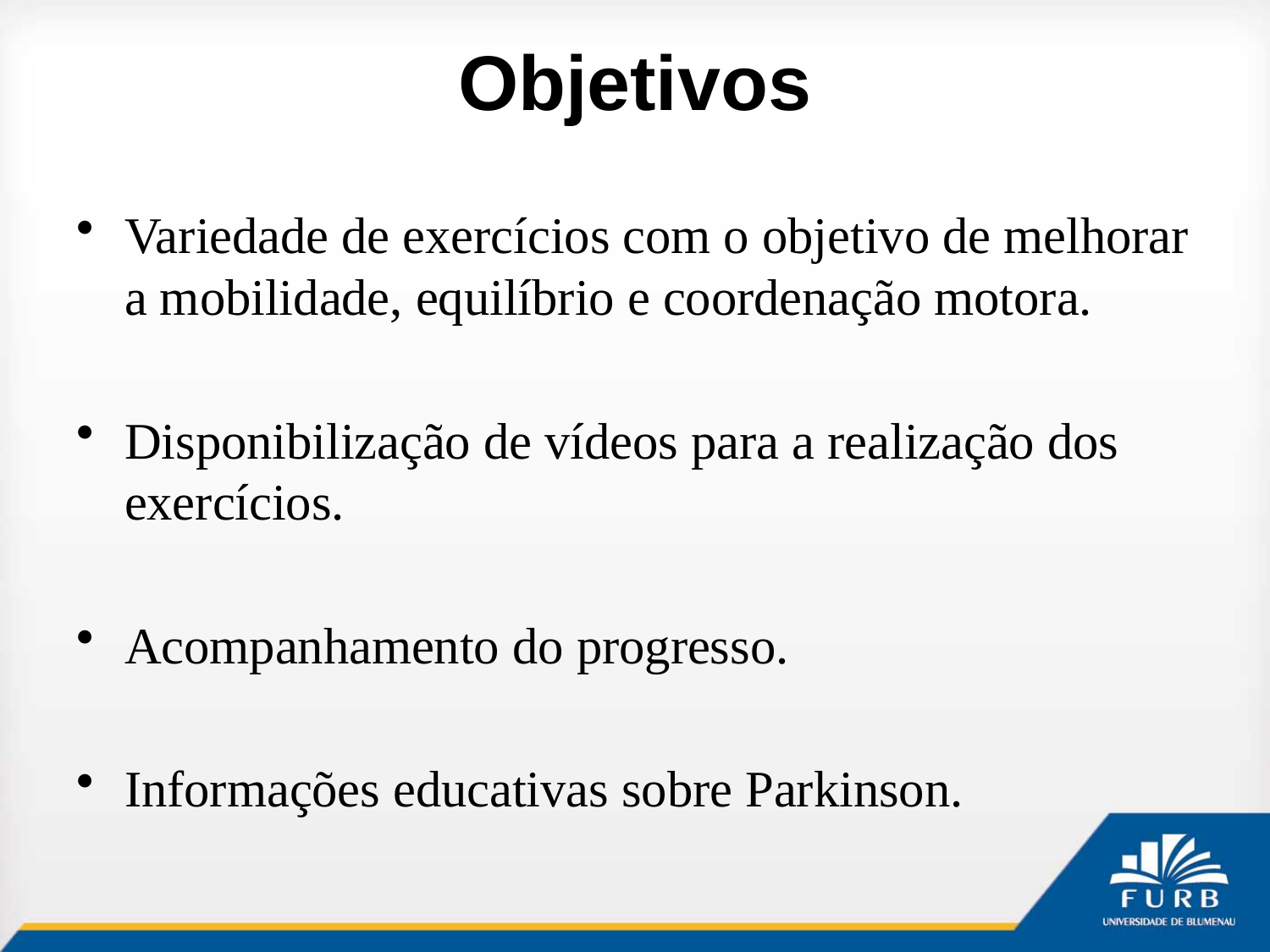

# Objetivos
Variedade de exercícios com o objetivo de melhorar a mobilidade, equilíbrio e coordenação motora.

Disponibilização de vídeos para a realização dos exercícios.

Acompanhamento do progresso.

Informações educativas sobre Parkinson.